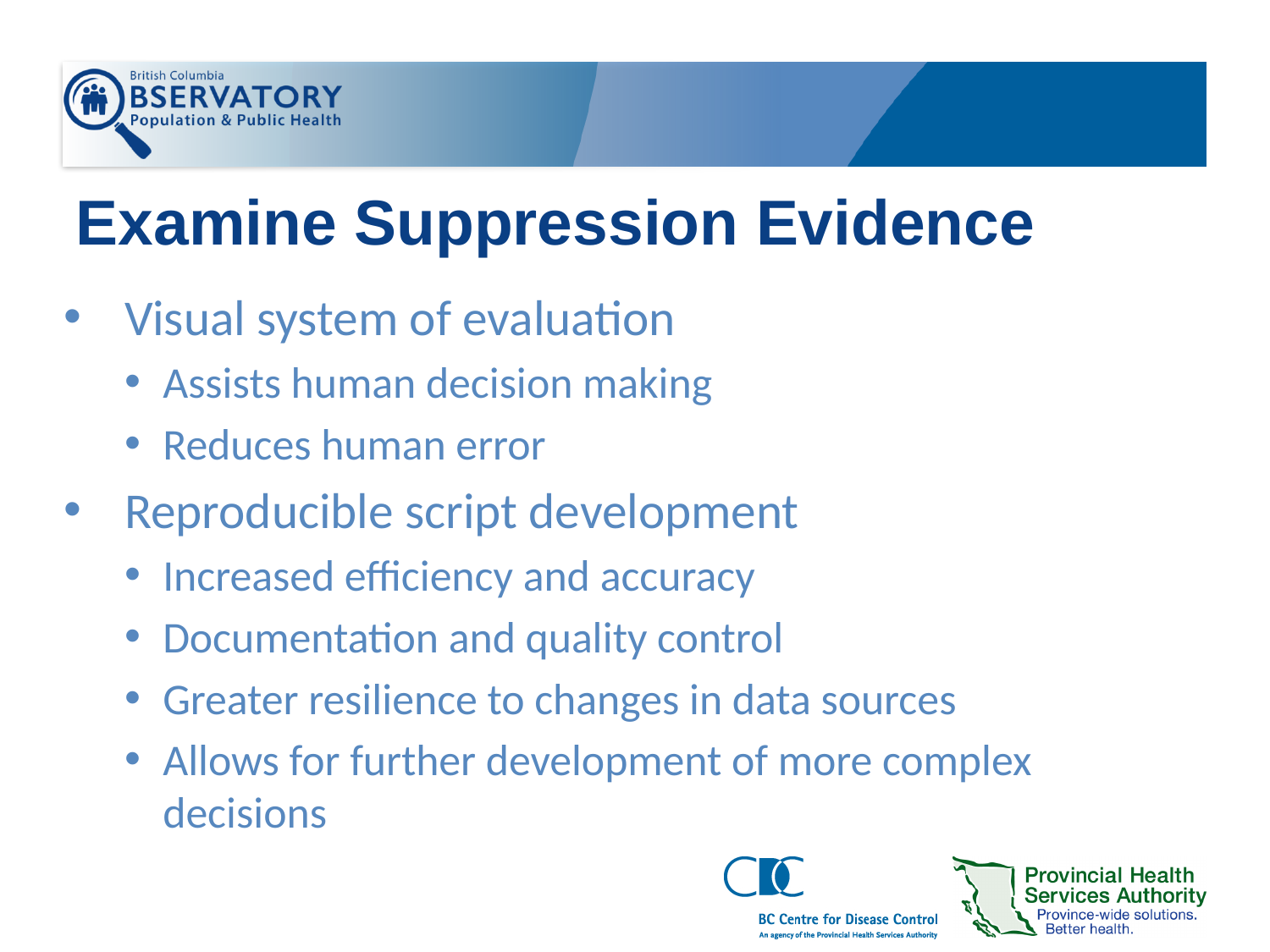

# Examine Suppression Evidence
Visual system of evaluation
Assists human decision making
Reduces human error
Reproducible script development
Increased efficiency and accuracy
Documentation and quality control
Greater resilience to changes in data sources
Allows for further development of more complex decisions